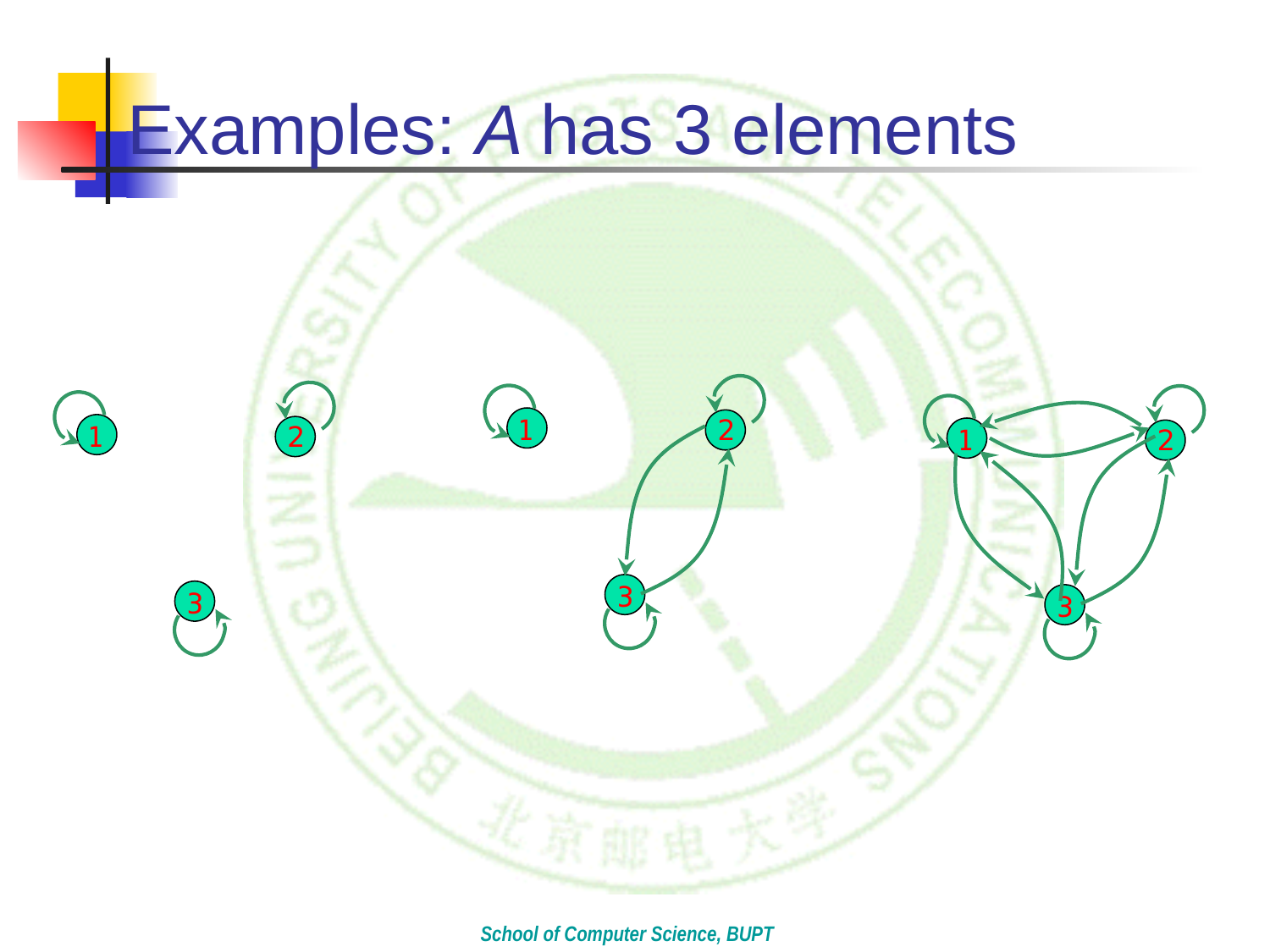

# Examples: A has 3 elements

1
2

3

1
2

3

1
2

3

School of Computer Science, BUPT
4